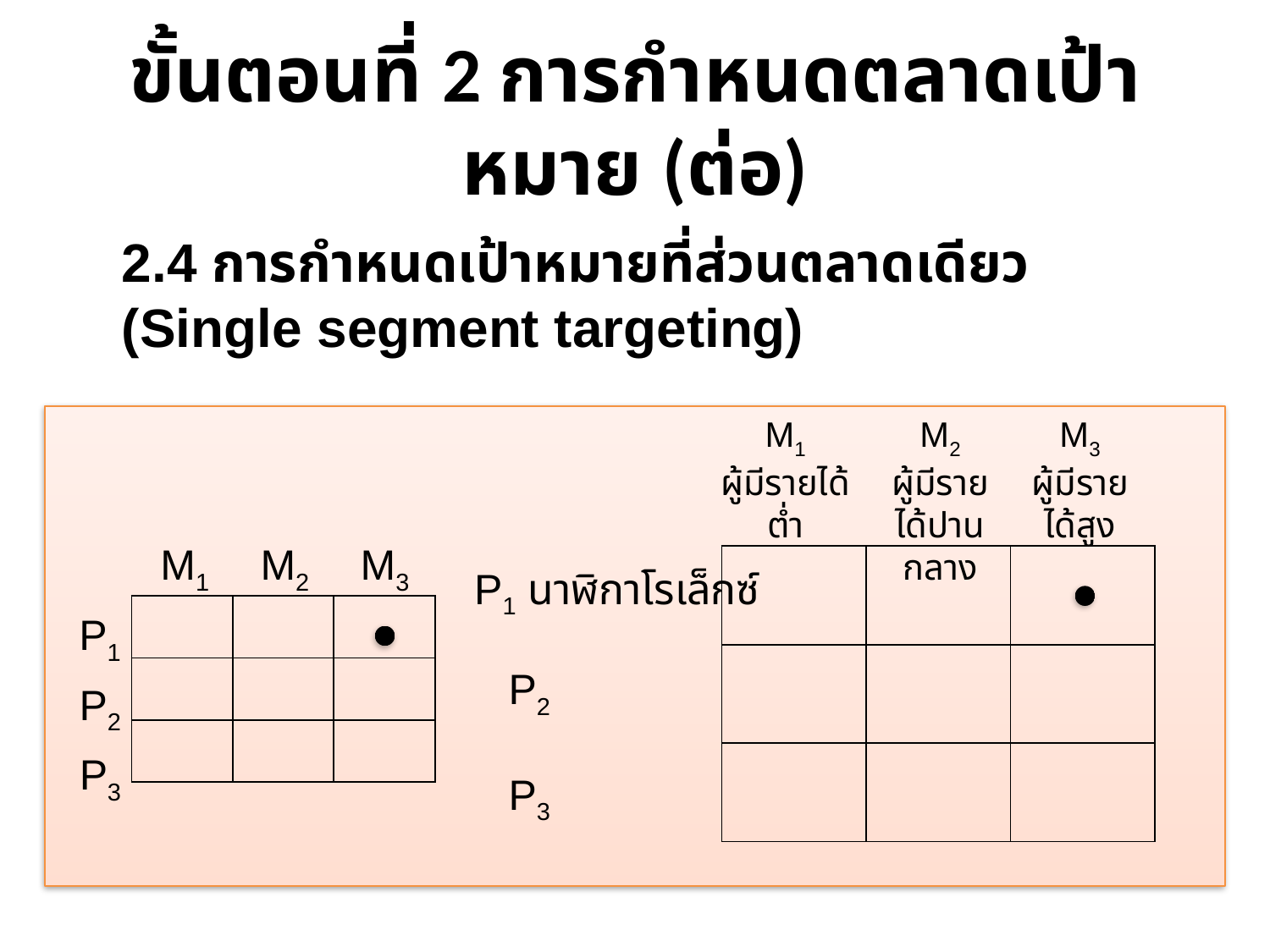

# ขั้นตอนที่ 2 การกำหนดตลาดเป้าหมาย (ต่อ)
			2.4 การกำหนดเป้าหมายที่ส่วนตลาดเดียว (Single segment targeting)

M1
ผู้มีรายได้ต่ำ
M2
ผู้มีรายได้ปานกลาง
M3
ผู้มีรายได้สูง
M1
M2
M3
|  |  |  |
| --- | --- | --- |
|  |  |  |
|  |  |  |
P1 นาฬิกาโรเล็กซ์

|  |  |  |
| --- | --- | --- |
|  |  |  |
|  |  |  |
P1

P2
P2
P3
P3